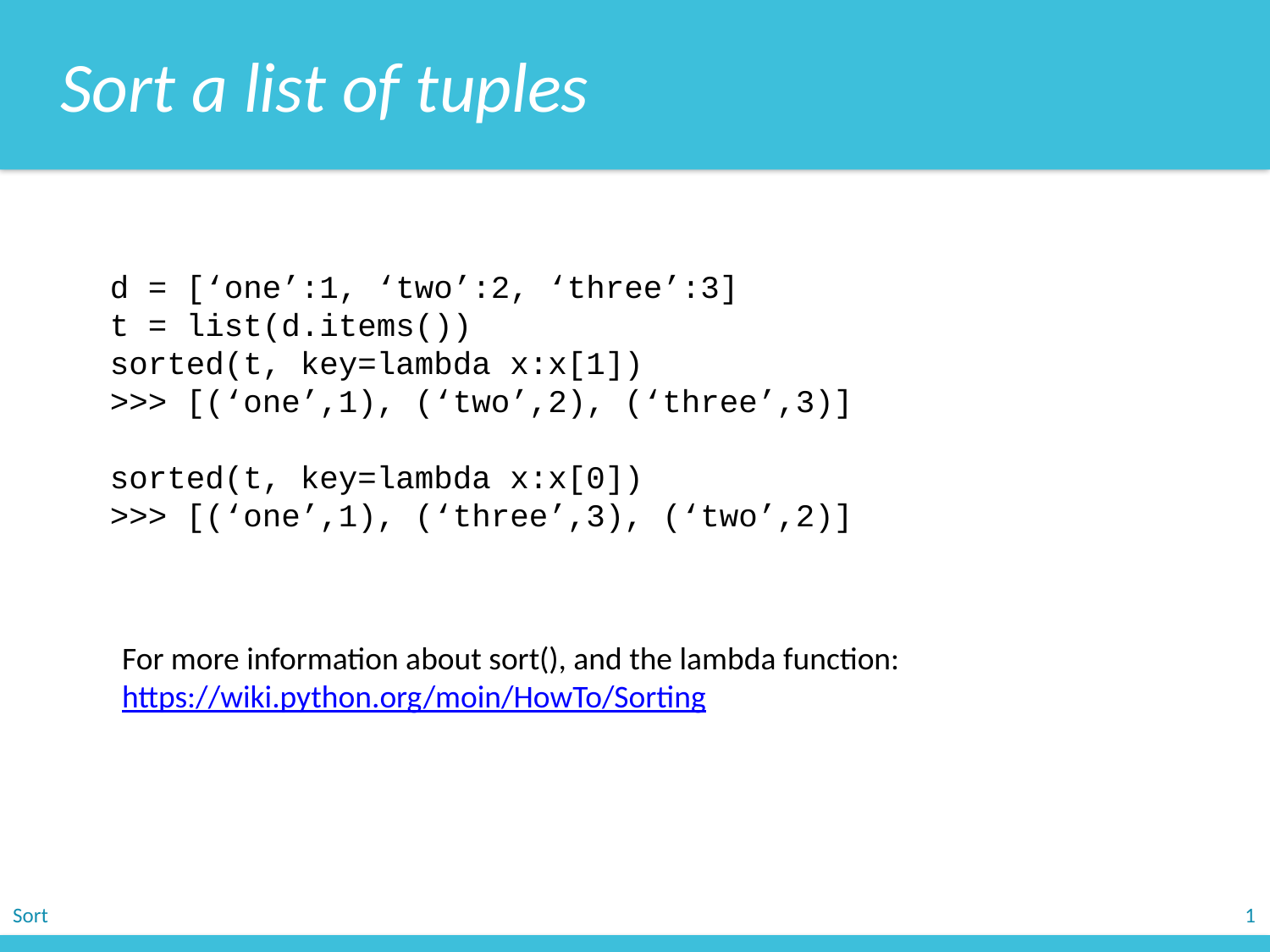

Sort a list of tuples
d = [‘one’:1, ‘two’:2, ‘three’:3]
t = list(d.items())
sorted(t, key=lambda x:x[1])
>>> [(‘one’,1), (‘two’,2), (‘three’,3)]

sorted(t, key=lambda x:x[0])
>>> [(‘one’,1), (‘three’,3), (‘two’,2)]
For more information about sort(), and the lambda function:
https://wiki.python.org/moin/HowTo/Sorting

Sort
1